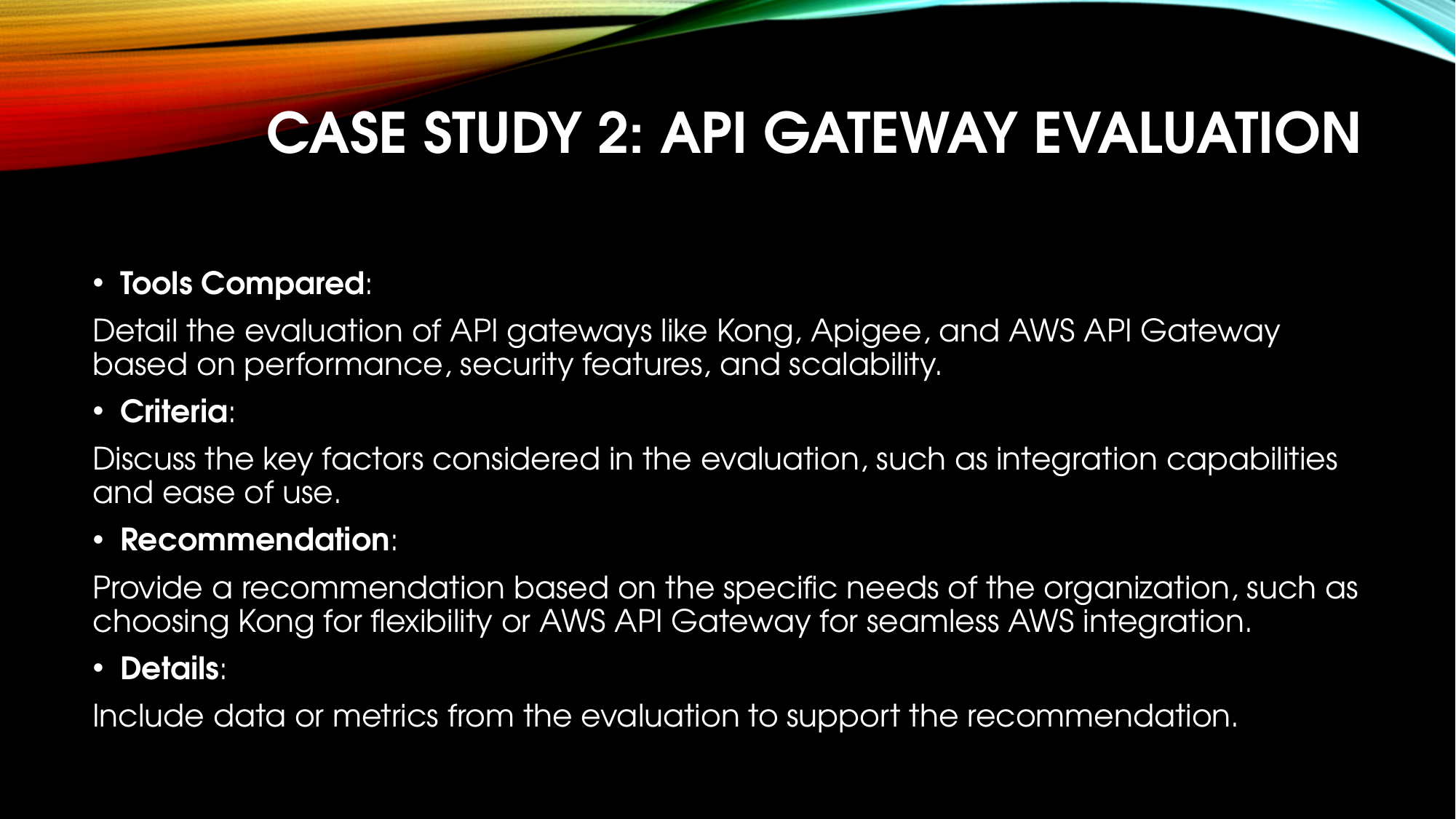

# Case Study 2: API Gateway Evaluation
Tools Compared:
Detail the evaluation of API gateways like Kong, Apigee, and AWS API Gateway based on performance, security features, and scalability.
Criteria:
Discuss the key factors considered in the evaluation, such as integration capabilities and ease of use.
Recommendation:
Provide a recommendation based on the specific needs of the organization, such as choosing Kong for flexibility or AWS API Gateway for seamless AWS integration.
Details:
Include data or metrics from the evaluation to support the recommendation.